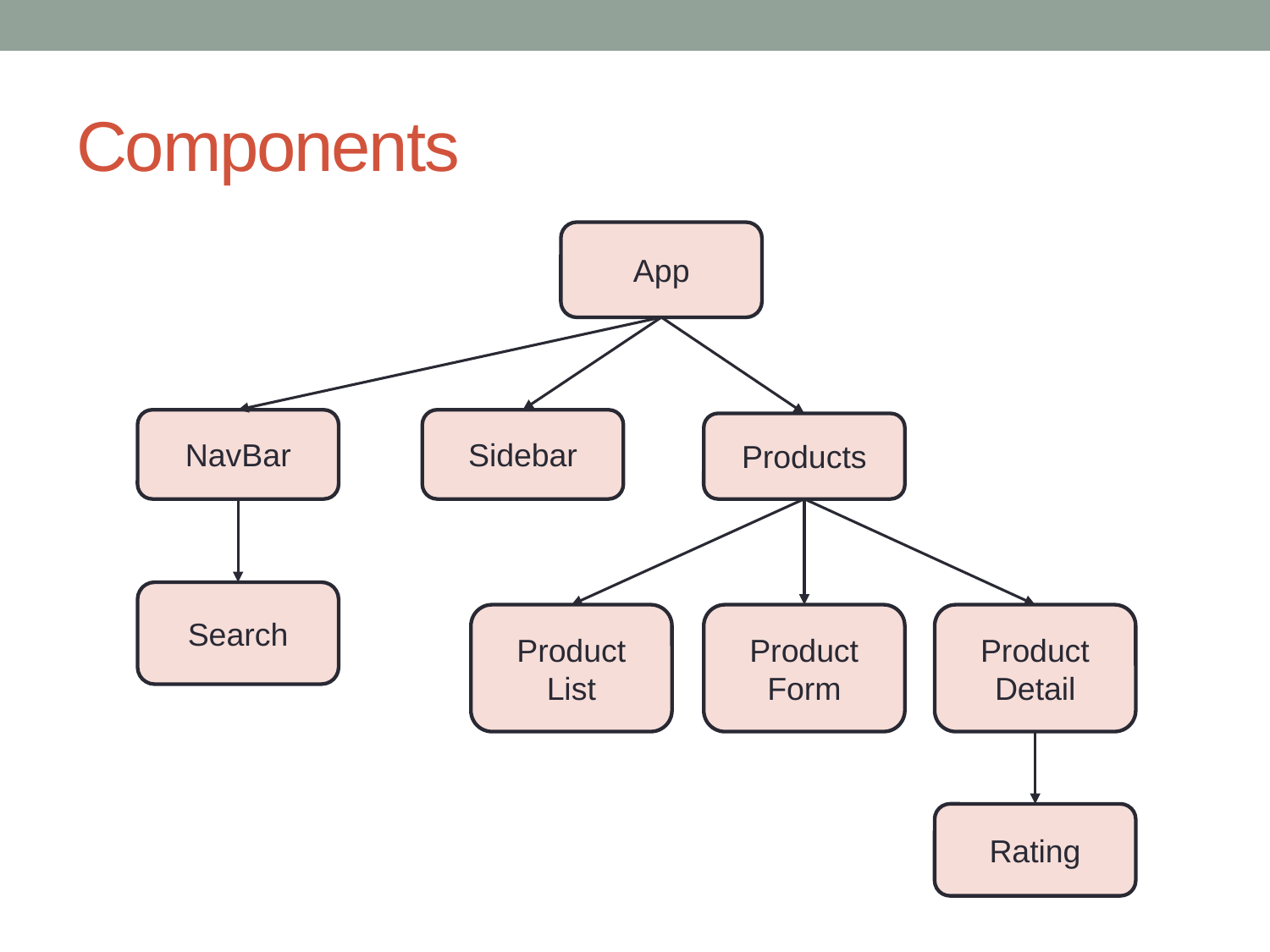

# Components
App
NavBar
Sidebar
Products
Search
Product List
Product Form
Product Detail
Rating